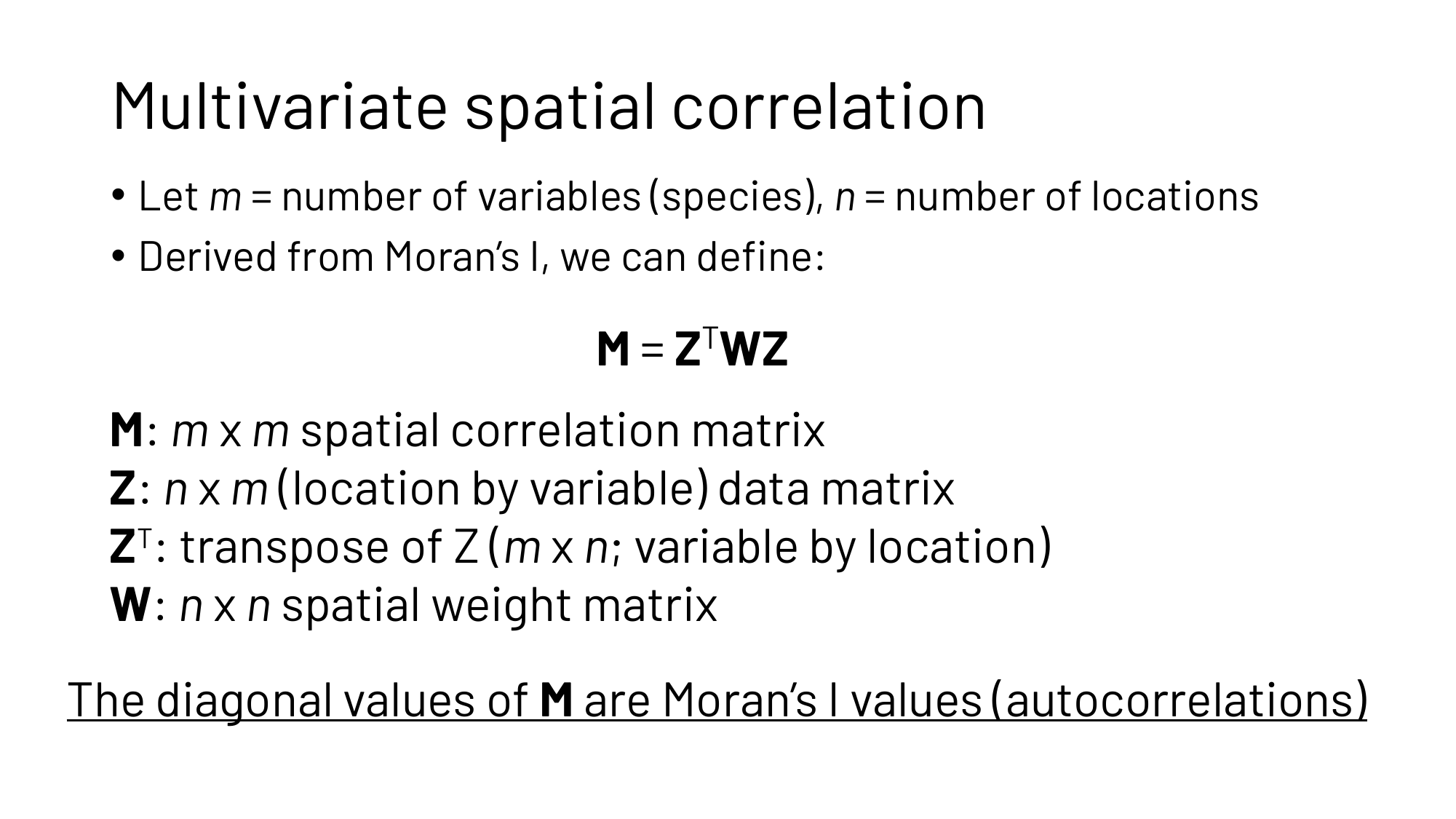

# Multivariate spatial correlation
Let m = number of variables (species), n = number of locations
Derived from Moran’s I, we can define:

M = ZTWZ
M: m x m spatial correlation matrix
Z: n x m (location by variable) data matrix
ZT: transpose of Z (m x n; variable by location)
W: n x n spatial weight matrix

The diagonal values of M are Moran’s I values (autocorrelations)